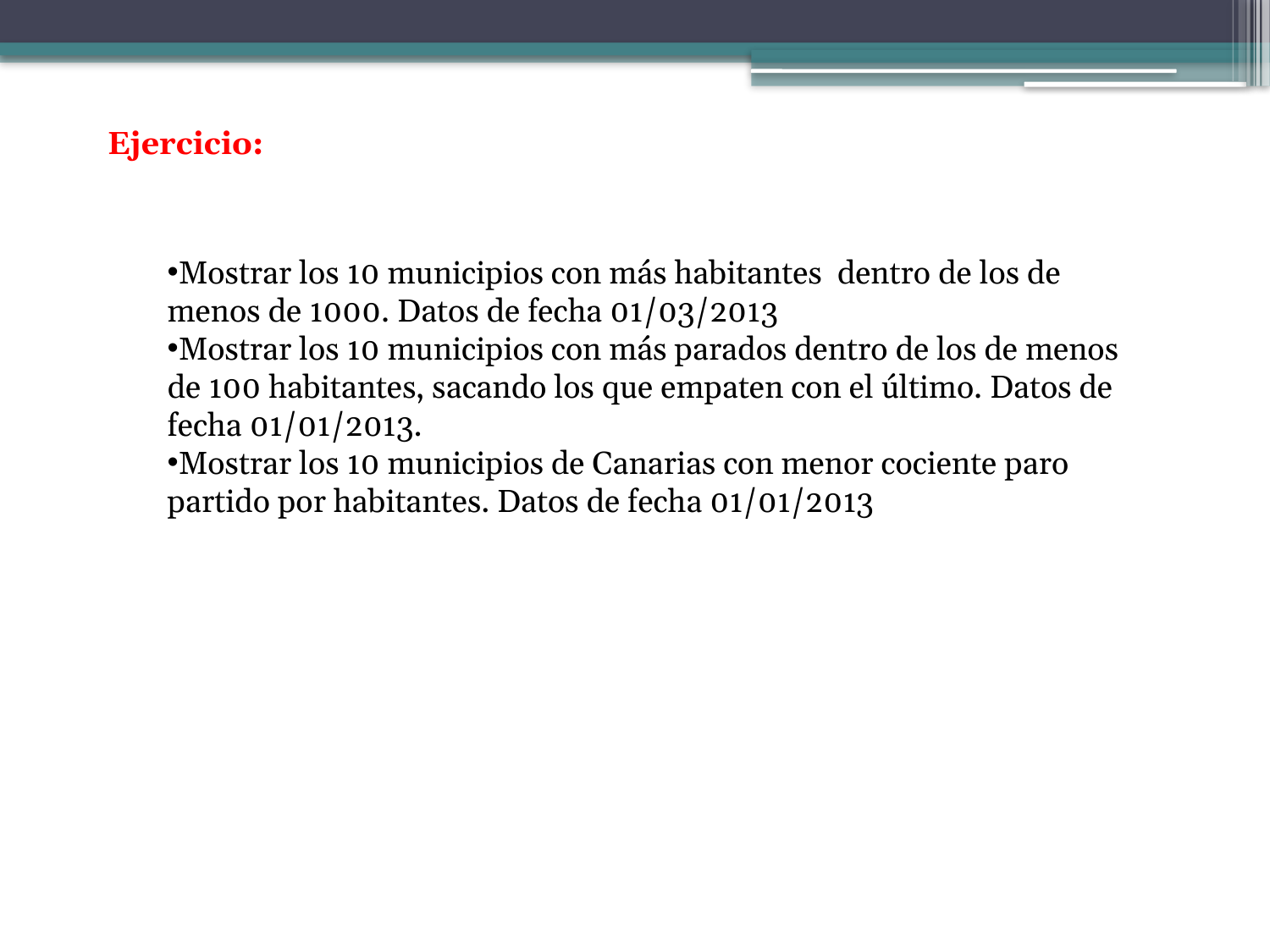

Ejercicio:
Mostrar los 10 municipios con más habitantes  dentro de los de menos de 1000. Datos de fecha 01/03/2013
Mostrar los 10 municipios con más parados dentro de los de menos de 100 habitantes, sacando los que empaten con el último. Datos de fecha 01/01/2013.
Mostrar los 10 municipios de Canarias con menor cociente paro partido por habitantes. Datos de fecha 01/01/2013